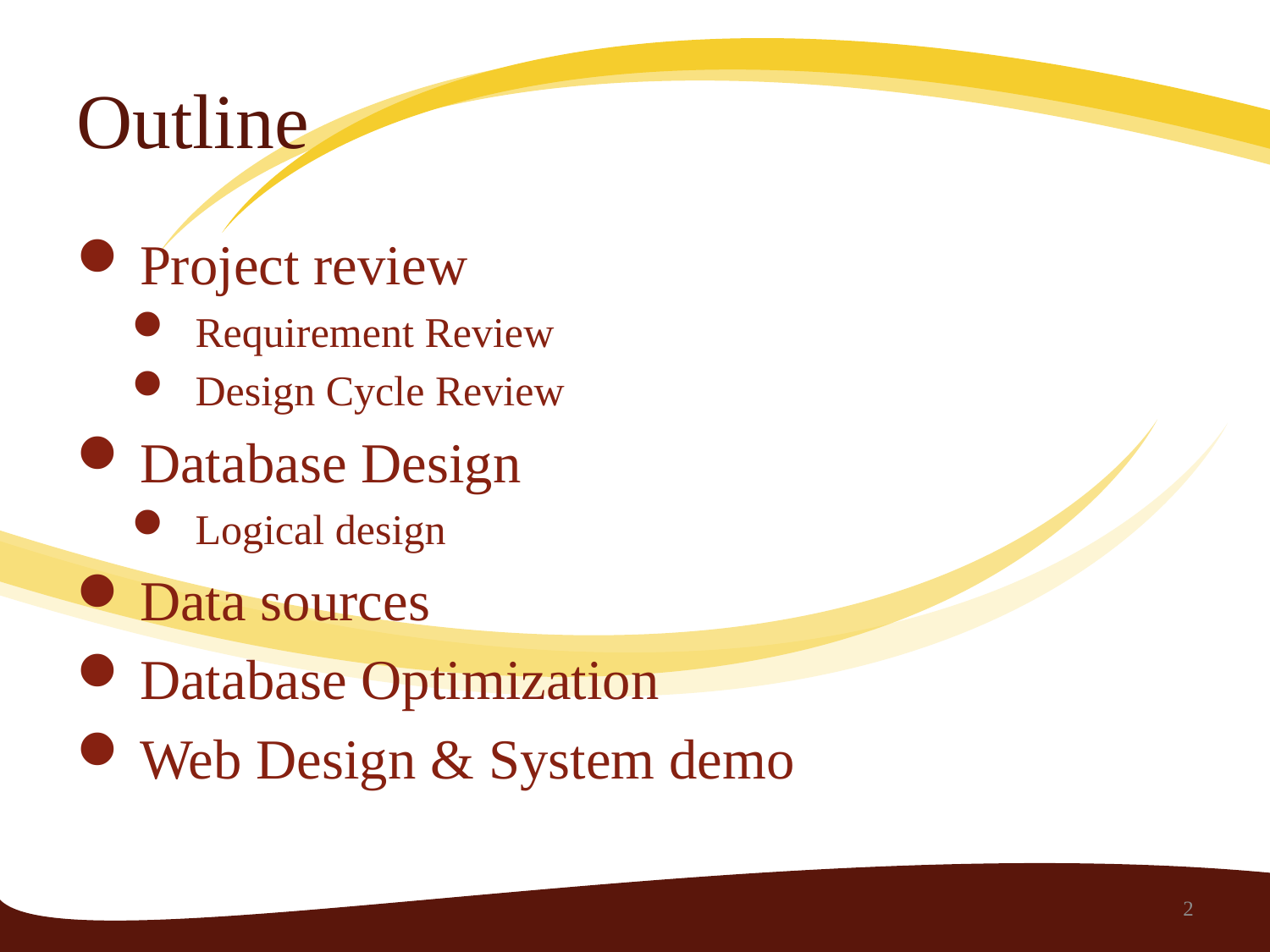

# Outline
Project review
Requirement Review
Design Cycle Review
Database Design
Logical design
Data sources
Database Optimization
Web Design & System demo

2